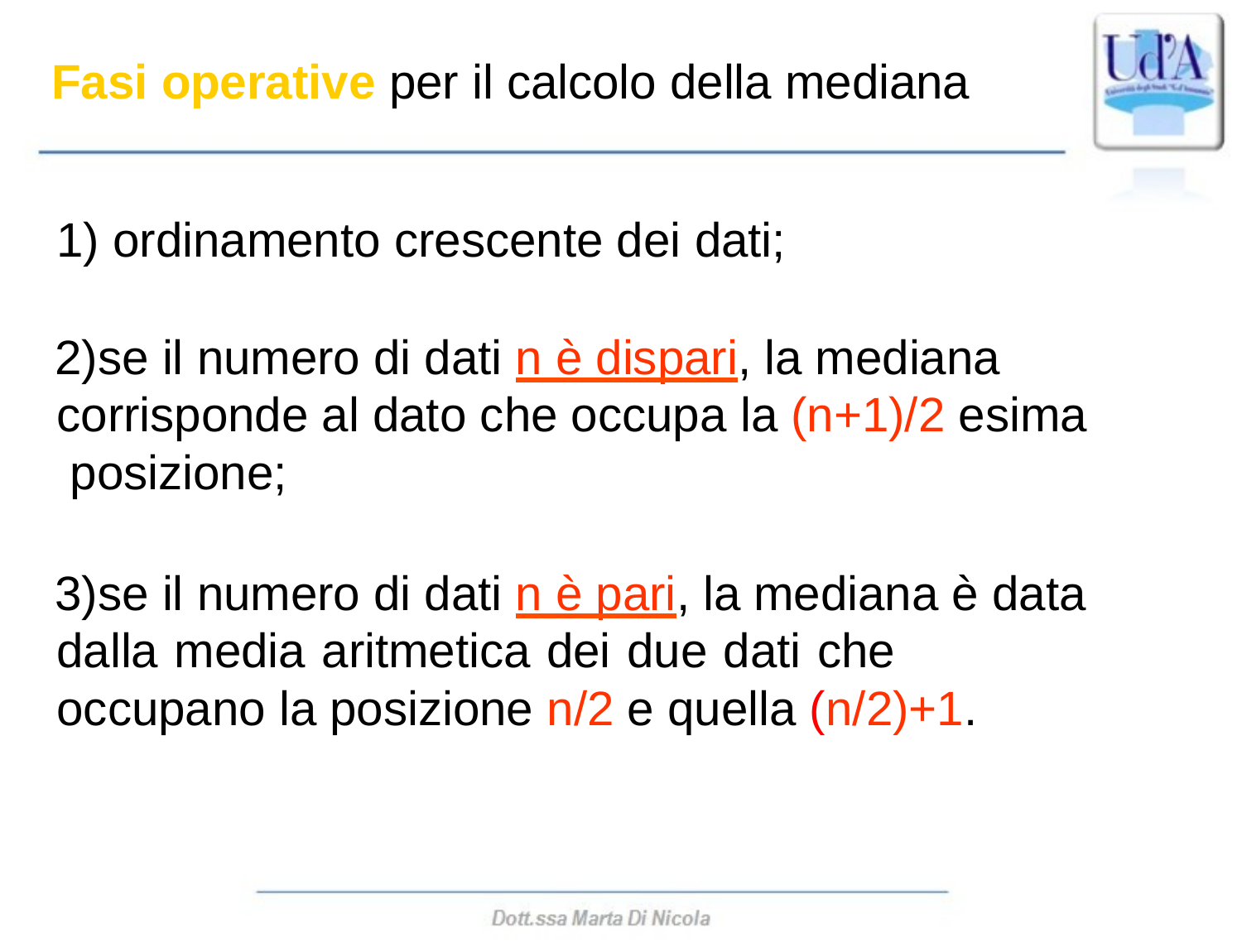

# Fasi operative per il calcolo della mediana
ordinamento crescente dei dati;

se il numero di dati n è dispari, la mediana  corrisponde al dato che occupa la (n+1)/2 esima  posizione;

se il numero di dati n è pari, la mediana è data  dalla media aritmetica dei due dati che  occupano la posizione n/2 e quella (n/2)+1.